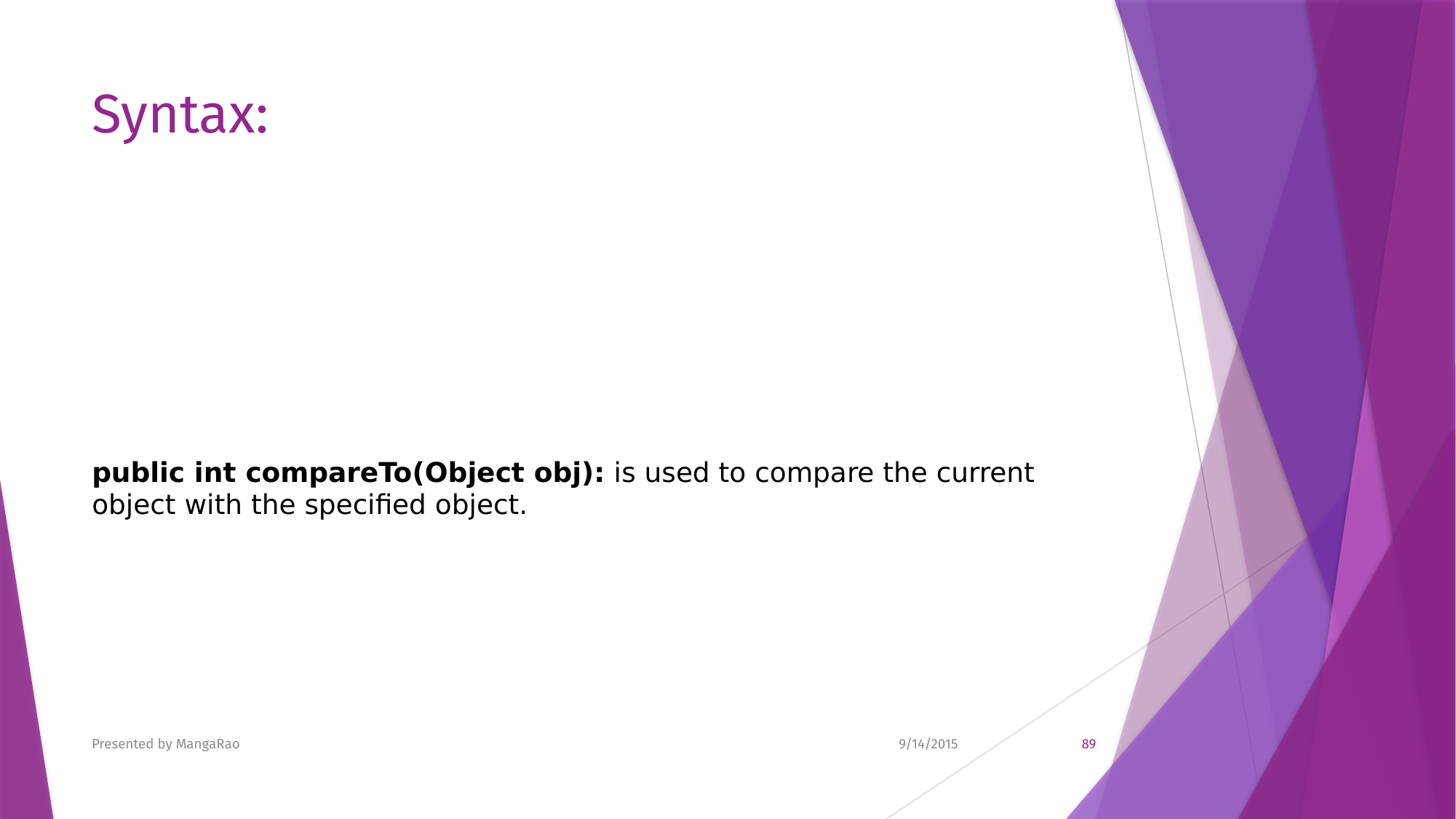

# Syntax:
| public int compareTo(Object obj): is used to compare the current object with the specified object. |
| --- |
Presented by MangaRao
9/14/2015
89